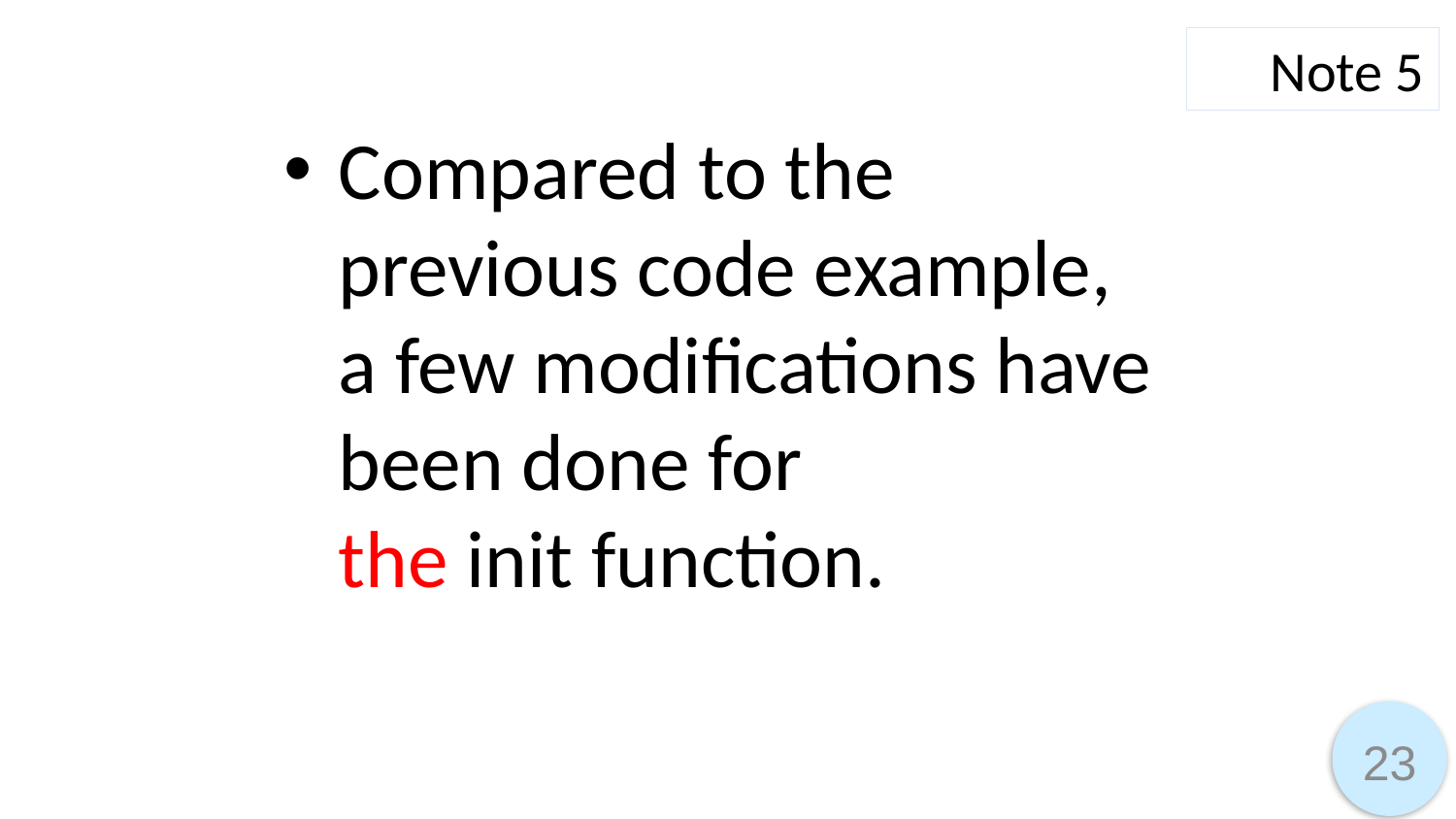

Note 5
Compared to the previous code example, a few modifications have been done for the init function.
23